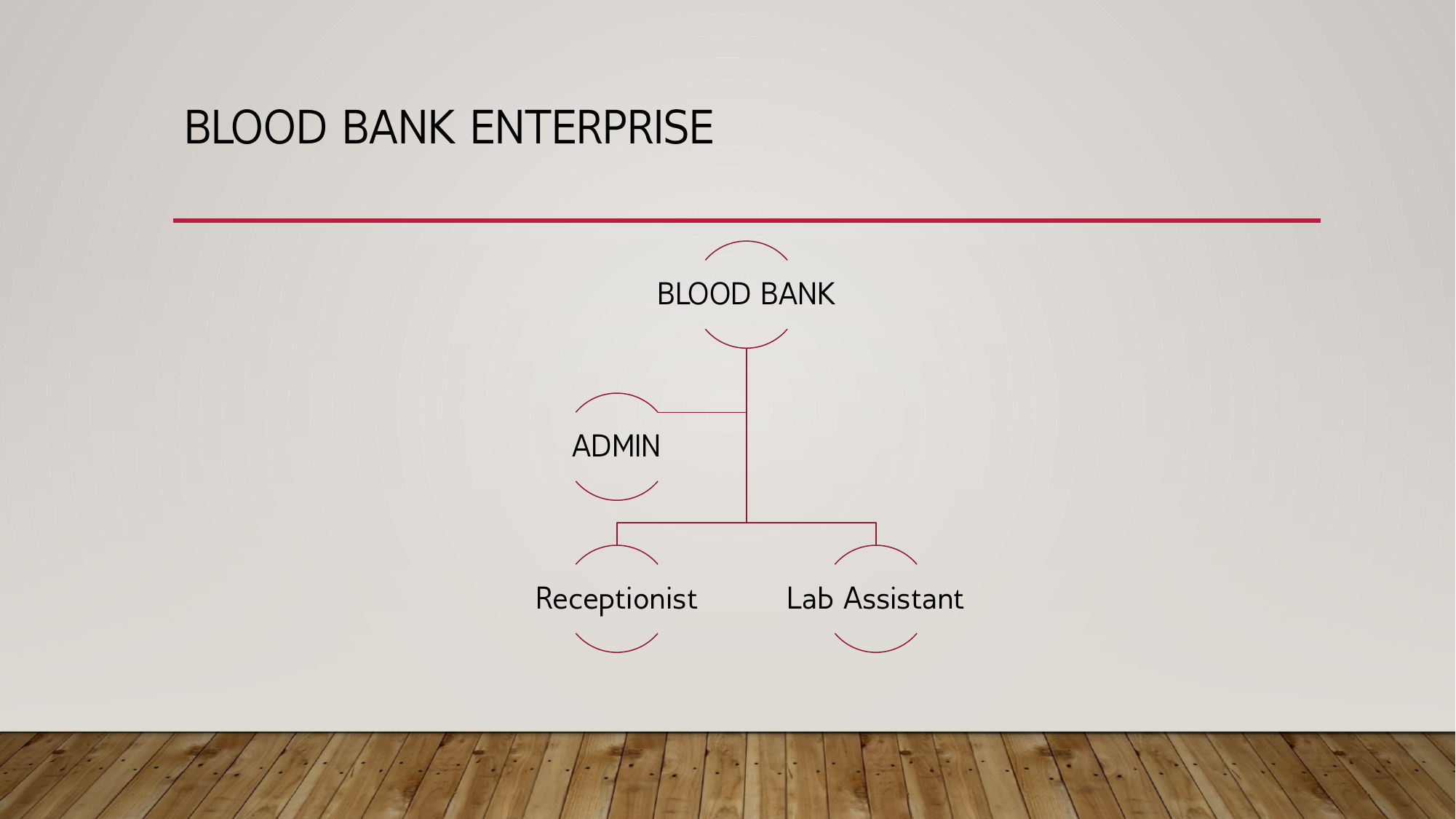

# Blood Bank Enterprise
BLOOD BANK
Receptionist
Lab Assistant
ADMIN